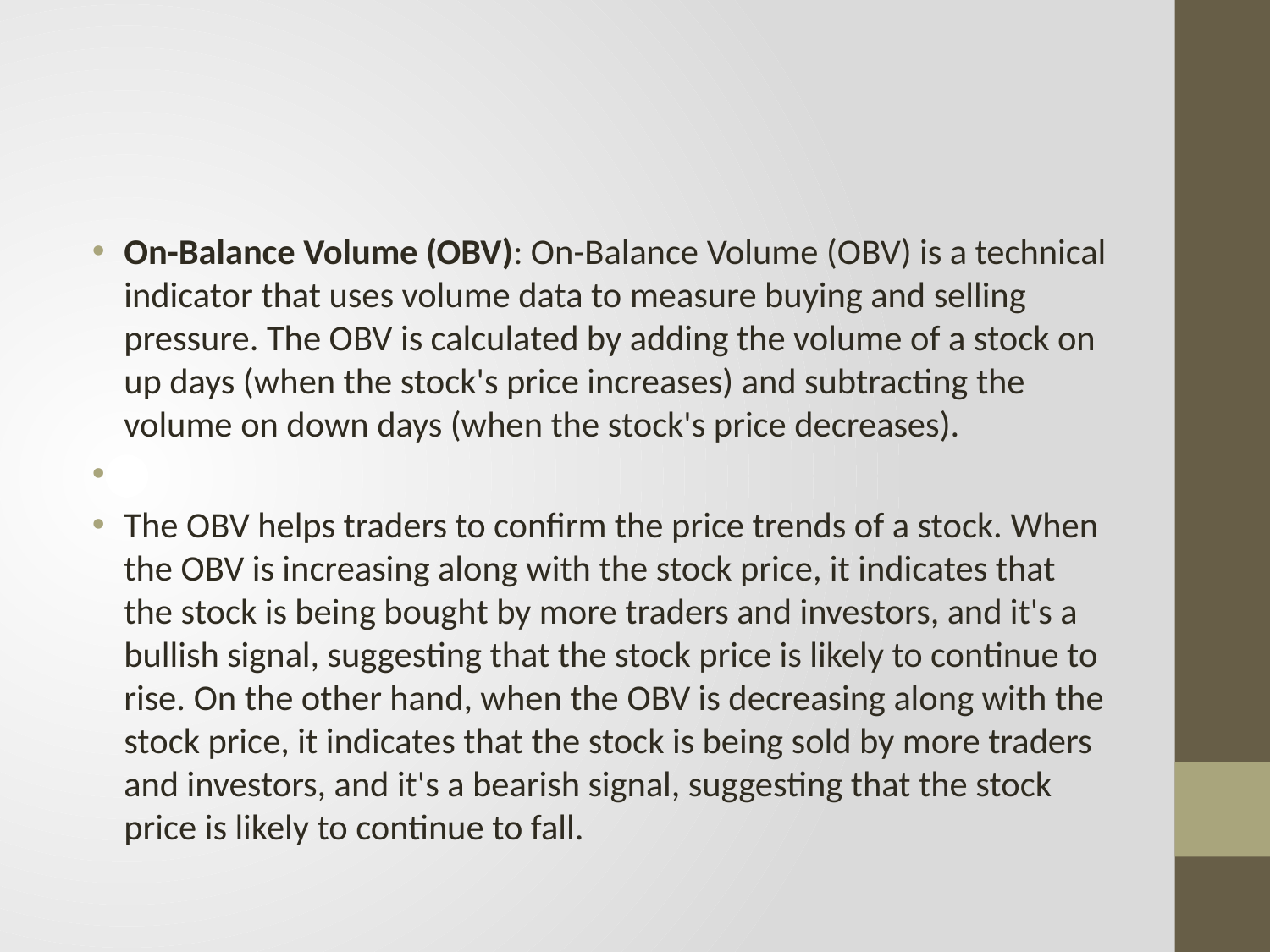

#
On-Balance Volume (OBV): On-Balance Volume (OBV) is a technical indicator that uses volume data to measure buying and selling pressure. The OBV is calculated by adding the volume of a stock on up days (when the stock's price increases) and subtracting the volume on down days (when the stock's price decreases).

The OBV helps traders to confirm the price trends of a stock. When the OBV is increasing along with the stock price, it indicates that the stock is being bought by more traders and investors, and it's a bullish signal, suggesting that the stock price is likely to continue to rise. On the other hand, when the OBV is decreasing along with the stock price, it indicates that the stock is being sold by more traders and investors, and it's a bearish signal, suggesting that the stock price is likely to continue to fall.